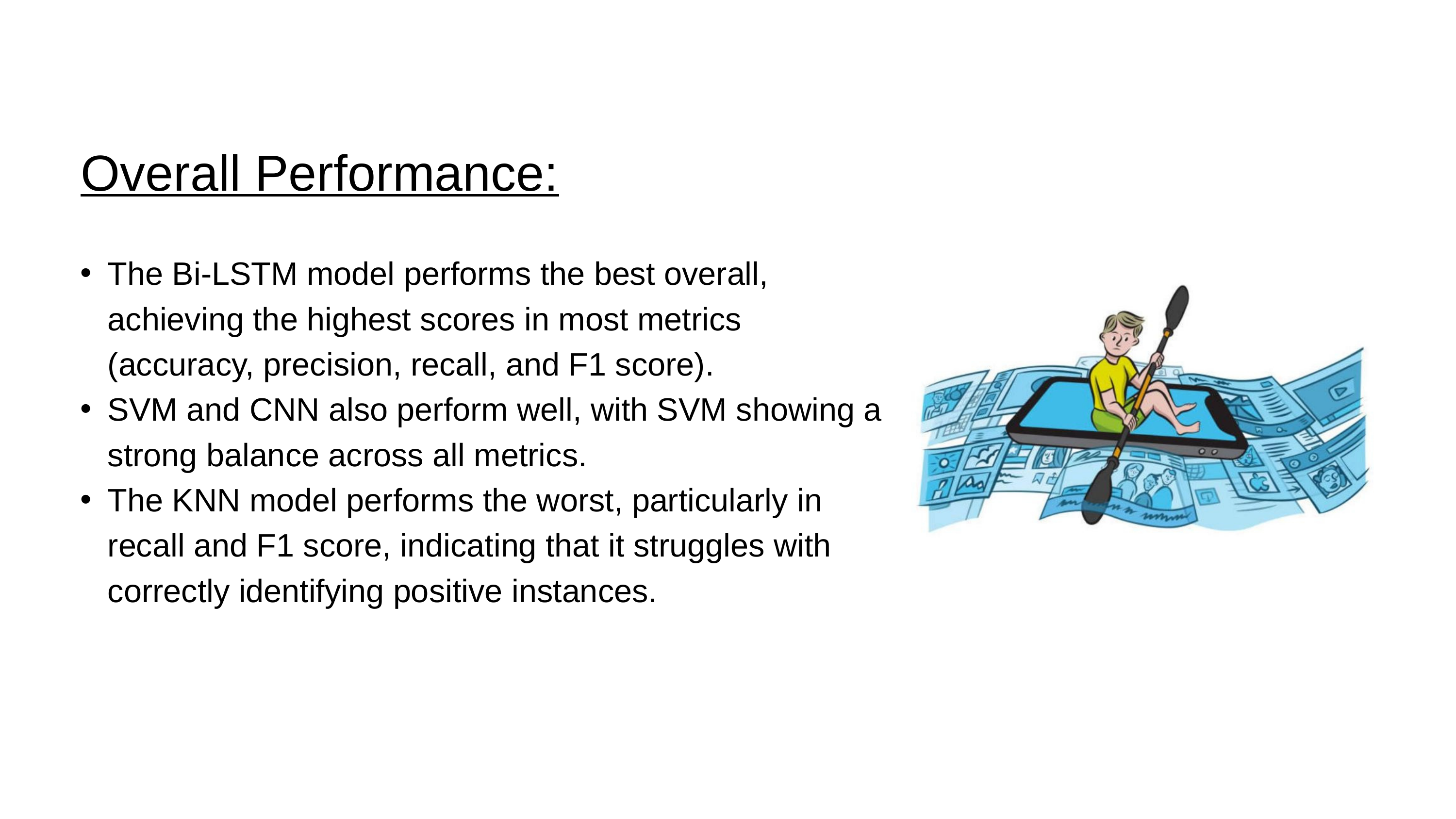

Overall Performance:

The Bi-LSTM model performs the best overall, achieving the highest scores in most metrics (accuracy, precision, recall, and F1 score).
SVM and CNN also perform well, with SVM showing a strong balance across all metrics.
The KNN model performs the worst, particularly in recall and F1 score, indicating that it struggles with correctly identifying positive instances.